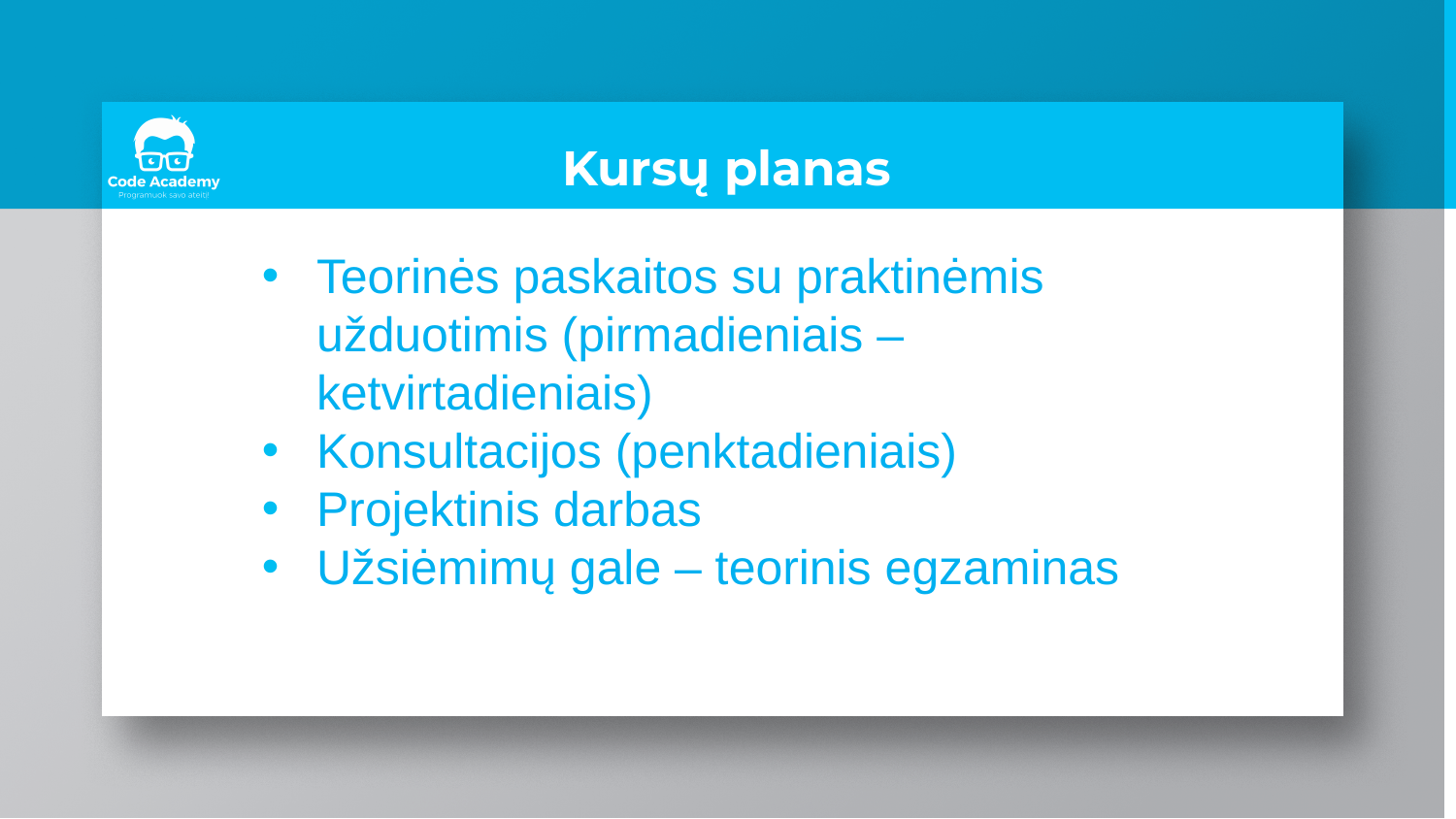

# Kursų planas
Teorinės paskaitos su praktinėmis užduotimis (pirmadieniais – ketvirtadieniais)
Konsultacijos (penktadieniais)
Projektinis darbas
Užsiėmimų gale – teorinis egzaminas